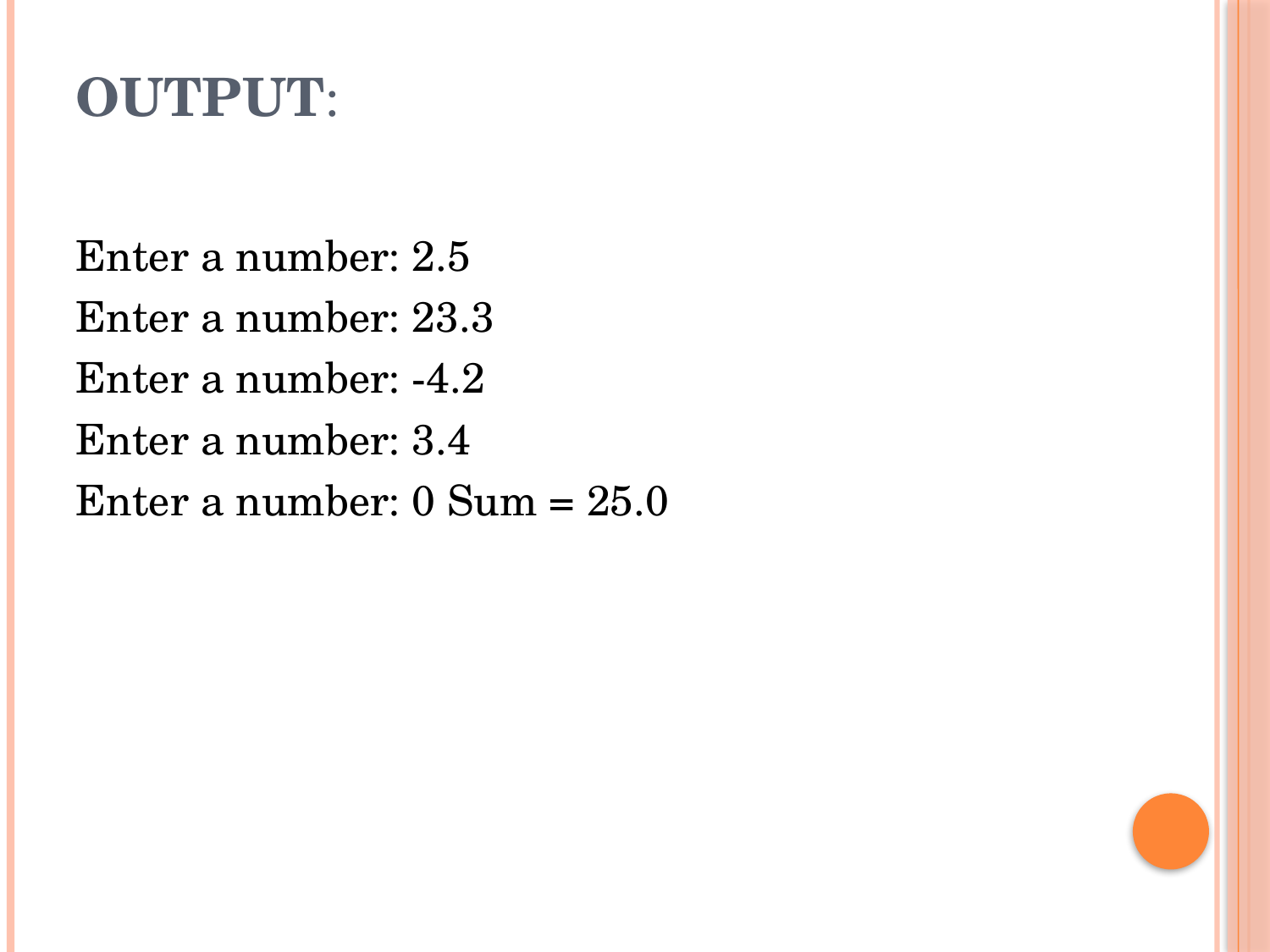

# Output:
Enter a number: 2.5
Enter a number: 23.3
Enter a number: -4.2
Enter a number: 3.4
Enter a number: 0 Sum = 25.0